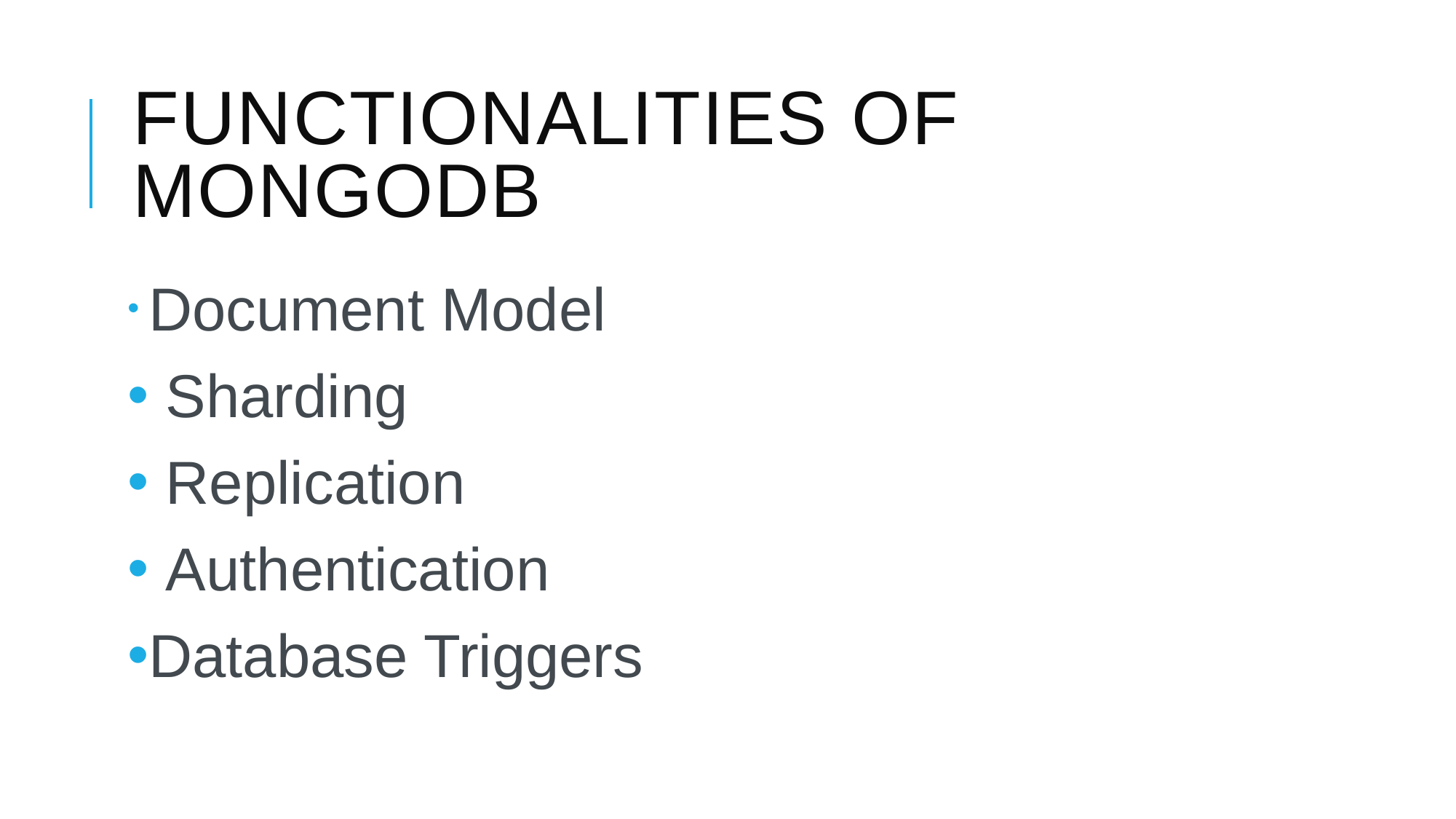

# Functionalities of MONGODB
 Document Model
 Sharding
 Replication
 Authentication
Database Triggers